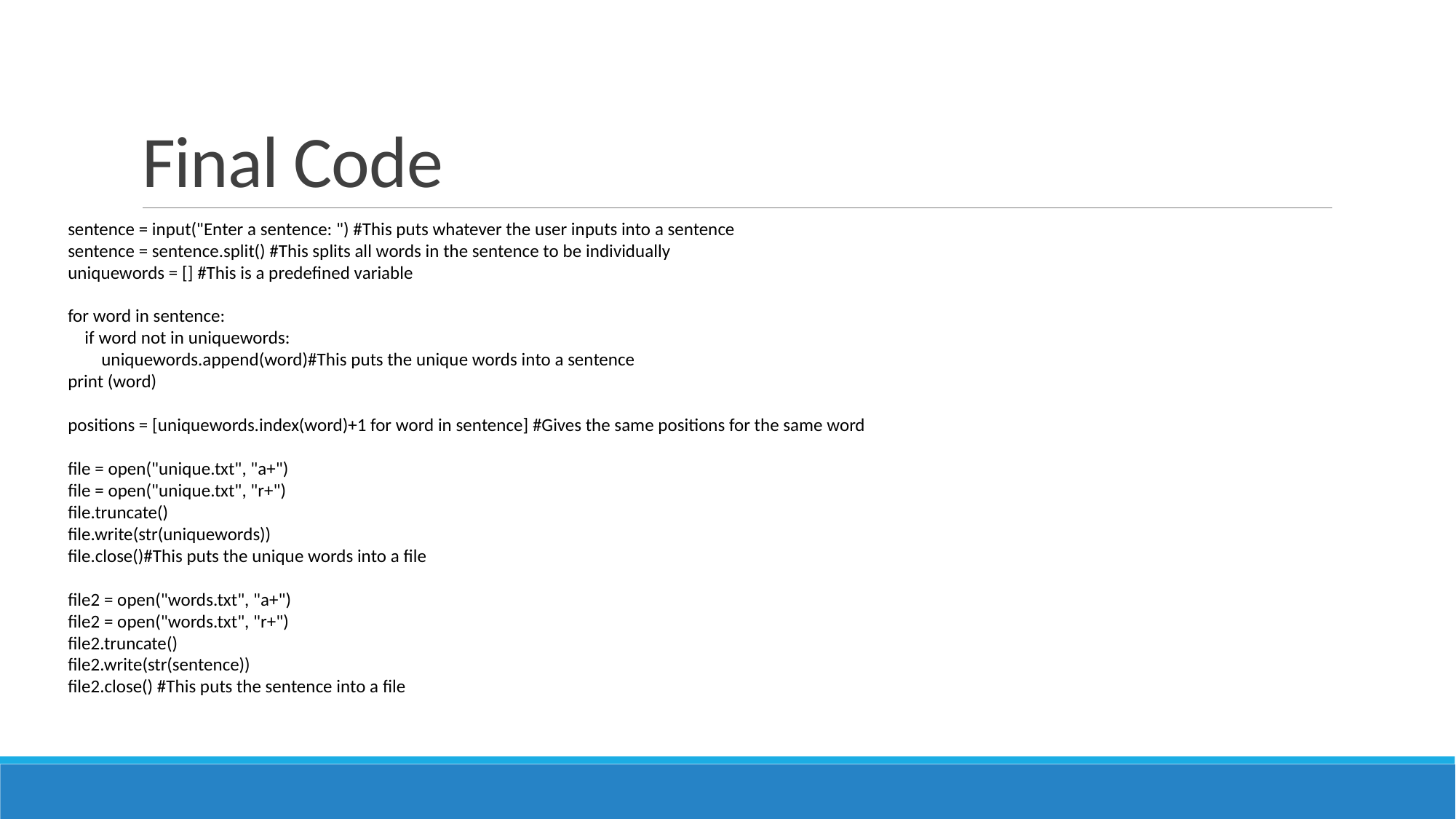

# Final Code
sentence = input("Enter a sentence: ") #This puts whatever the user inputs into a sentence
sentence = sentence.split() #This splits all words in the sentence to be individually
uniquewords = [] #This is a predefined variable

for word in sentence:
    if word not in uniquewords:
        uniquewords.append(word)#This puts the unique words into a sentence
print (word)

positions = [uniquewords.index(word)+1 for word in sentence] #Gives the same positions for the same word

file = open("unique.txt", "a+")
file = open("unique.txt", "r+")
file.truncate()
file.write(str(uniquewords))
file.close()#This puts the unique words into a file

file2 = open("words.txt", "a+")
file2 = open("words.txt", "r+")
file2.truncate()
file2.write(str(sentence))
file2.close() #This puts the sentence into a file